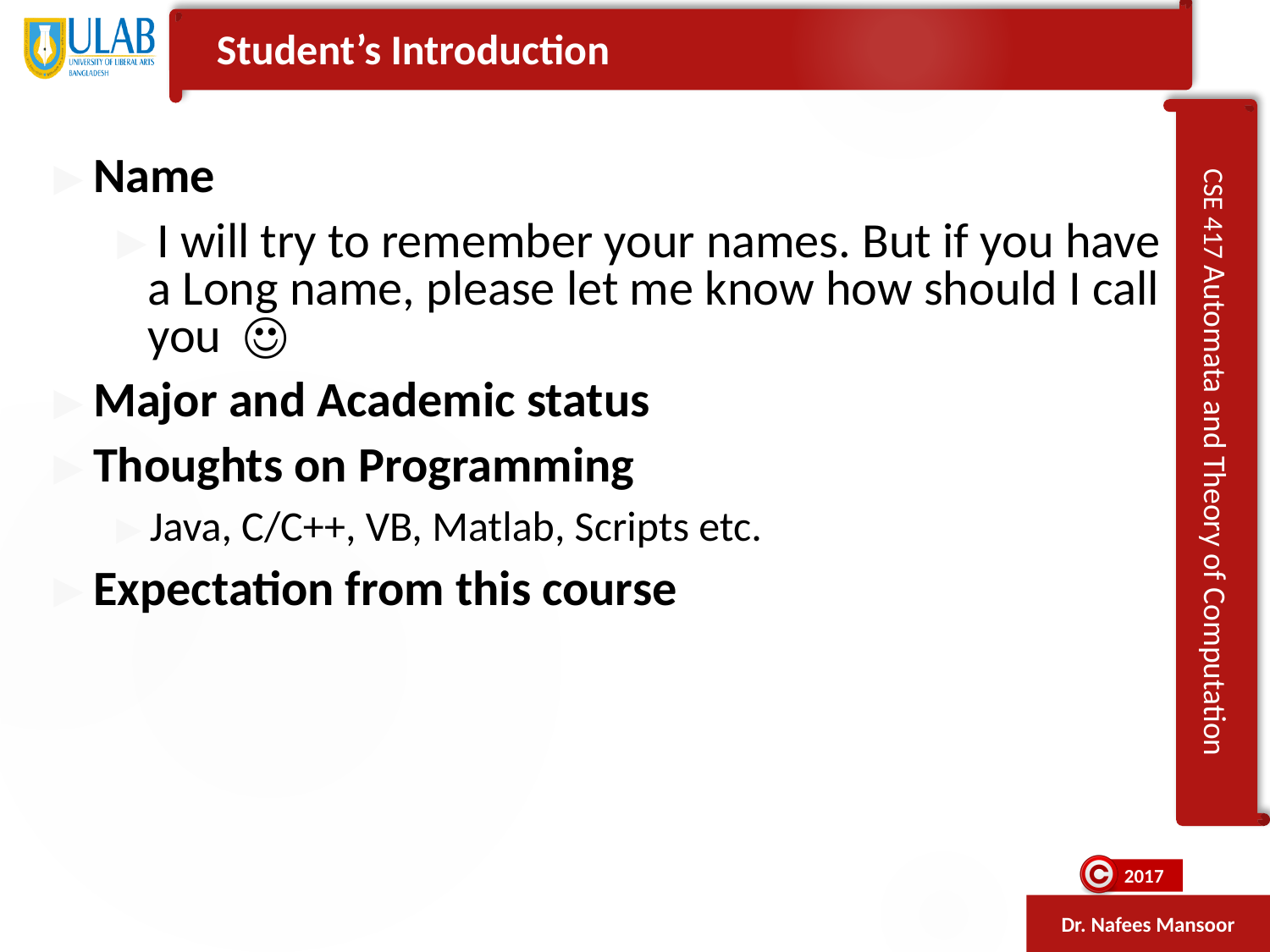

Student’s Introduction
Name
I will try to remember your names. But if you have a Long name, please let me know how should I call you  ☺
Major and Academic status
Thoughts on Programming
Java, C/C++, VB, Matlab, Scripts etc.
Expectation from this course